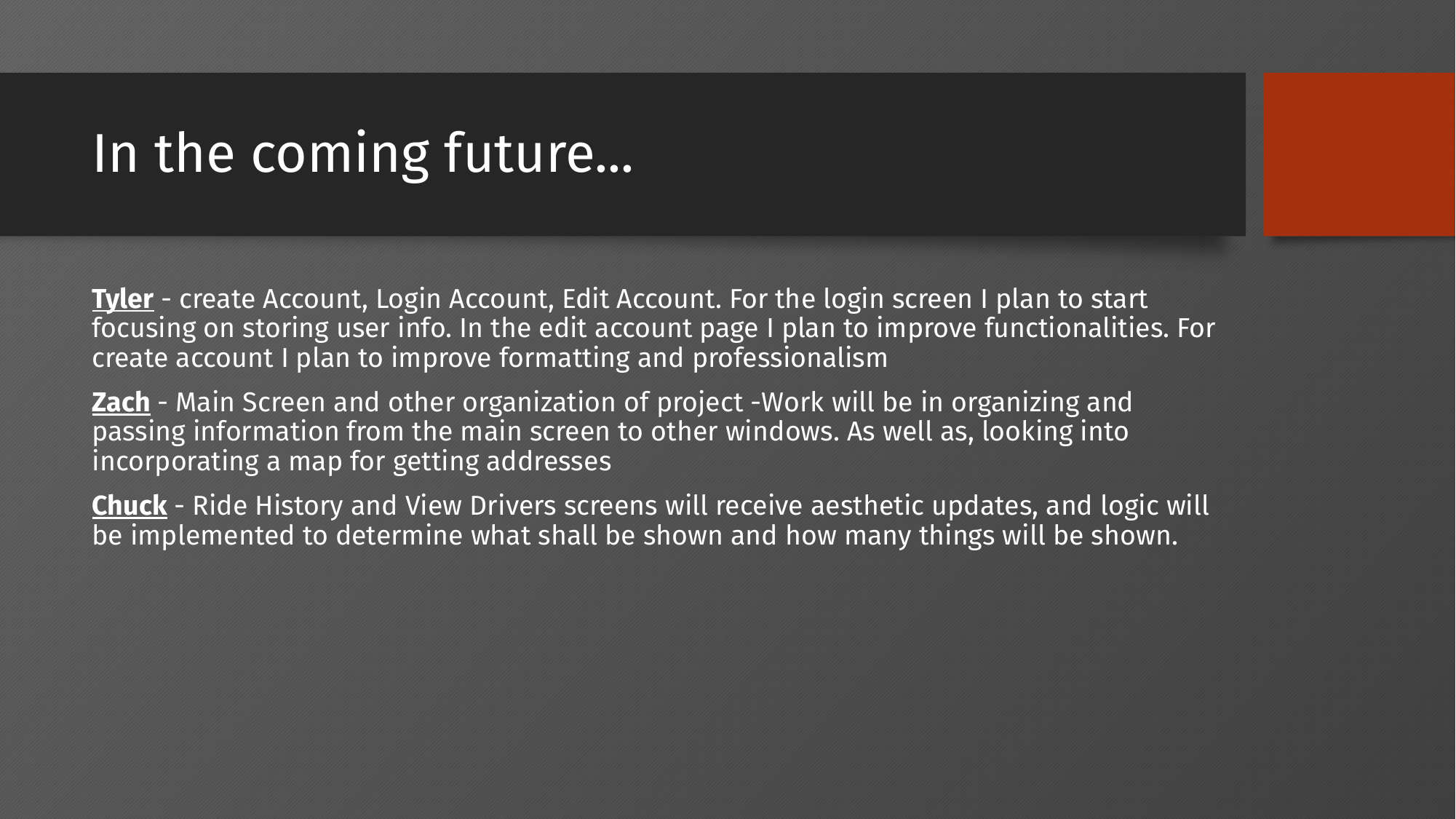

# In the coming future...
Tyler - create Account, Login Account, Edit Account. For the login screen I plan to start focusing on storing user info. In the edit account page I plan to improve functionalities. For create account I plan to improve formatting and professionalism
Zach - Main Screen and other organization of project -Work will be in organizing and passing information from the main screen to other windows. As well as, looking into incorporating a map for getting addresses
Chuck - Ride History and View Drivers screens will receive aesthetic updates, and logic will be implemented to determine what shall be shown and how many things will be shown.